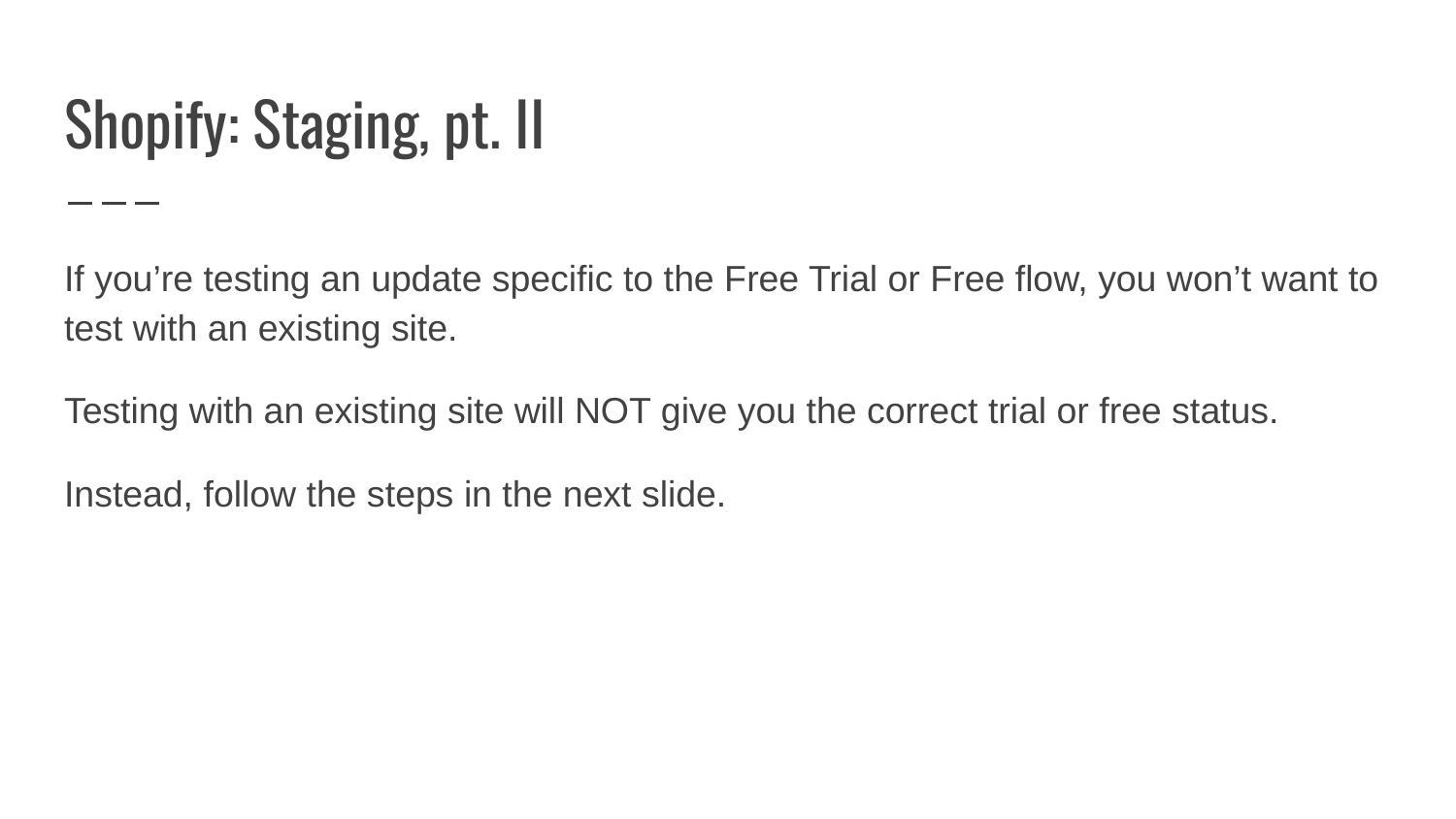

# Shopify: Staging, pt. II
If you’re testing an update specific to the Free Trial or Free flow, you won’t want to test with an existing site.
Testing with an existing site will NOT give you the correct trial or free status.
Instead, follow the steps in the next slide.